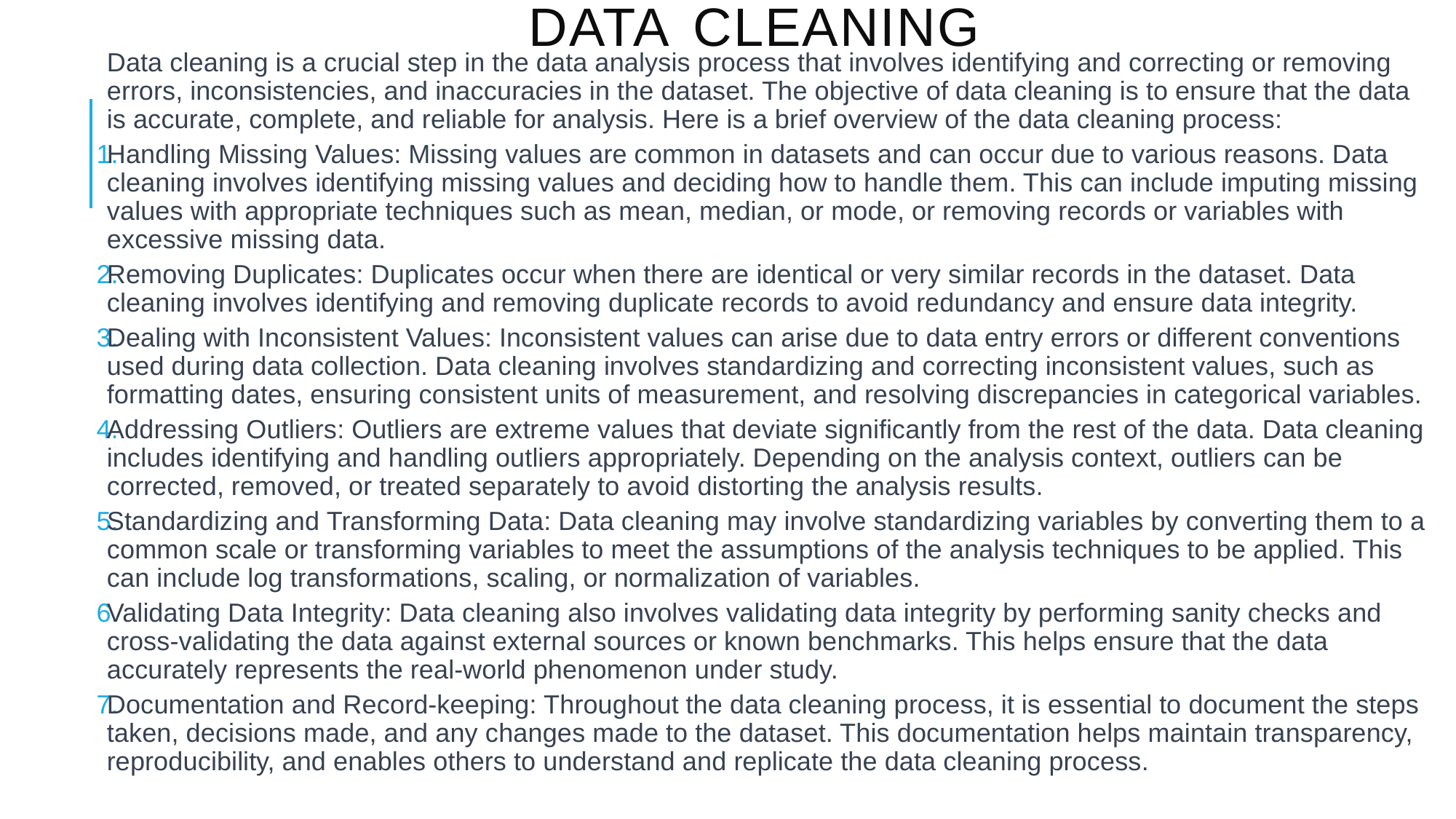

# Data Cleaning
Data cleaning is a crucial step in the data analysis process that involves identifying and correcting or removing errors, inconsistencies, and inaccuracies in the dataset. The objective of data cleaning is to ensure that the data is accurate, complete, and reliable for analysis. Here is a brief overview of the data cleaning process:
Handling Missing Values: Missing values are common in datasets and can occur due to various reasons. Data cleaning involves identifying missing values and deciding how to handle them. This can include imputing missing values with appropriate techniques such as mean, median, or mode, or removing records or variables with excessive missing data.
Removing Duplicates: Duplicates occur when there are identical or very similar records in the dataset. Data cleaning involves identifying and removing duplicate records to avoid redundancy and ensure data integrity.
Dealing with Inconsistent Values: Inconsistent values can arise due to data entry errors or different conventions used during data collection. Data cleaning involves standardizing and correcting inconsistent values, such as formatting dates, ensuring consistent units of measurement, and resolving discrepancies in categorical variables.
Addressing Outliers: Outliers are extreme values that deviate significantly from the rest of the data. Data cleaning includes identifying and handling outliers appropriately. Depending on the analysis context, outliers can be corrected, removed, or treated separately to avoid distorting the analysis results.
Standardizing and Transforming Data: Data cleaning may involve standardizing variables by converting them to a common scale or transforming variables to meet the assumptions of the analysis techniques to be applied. This can include log transformations, scaling, or normalization of variables.
Validating Data Integrity: Data cleaning also involves validating data integrity by performing sanity checks and cross-validating the data against external sources or known benchmarks. This helps ensure that the data accurately represents the real-world phenomenon under study.
Documentation and Record-keeping: Throughout the data cleaning process, it is essential to document the steps taken, decisions made, and any changes made to the dataset. This documentation helps maintain transparency, reproducibility, and enables others to understand and replicate the data cleaning process.